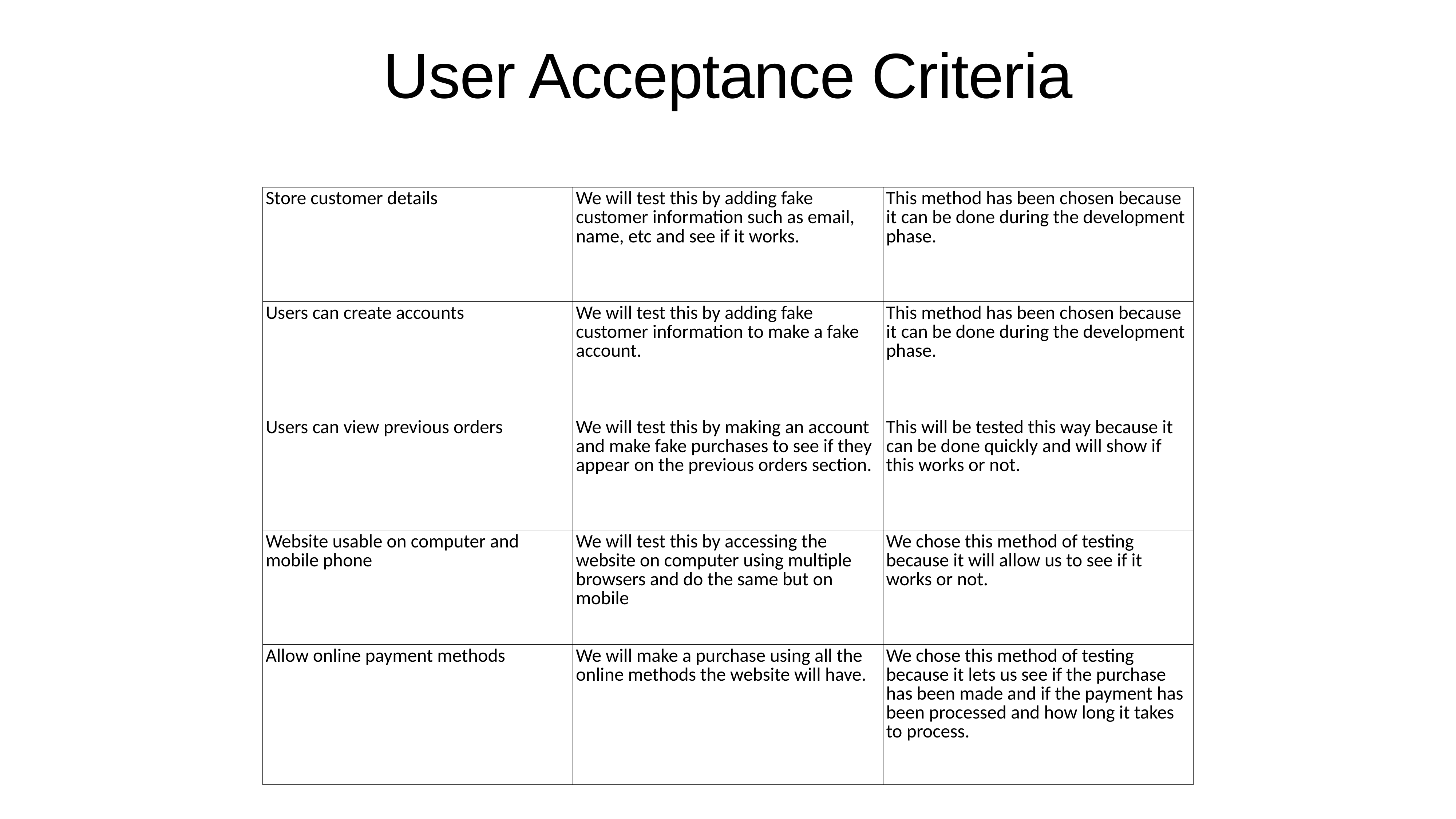

# User Acceptance Criteria

| Store customer details | We will test this by adding fake customer information such as email, name, etc and see if it works. | This method has been chosen because it can be done during the development phase. |
| --- | --- | --- |
| Users can create accounts | We will test this by adding fake customer information to make a fake account. | This method has been chosen because it can be done during the development phase. |
| Users can view previous orders | We will test this by making an account and make fake purchases to see if they appear on the previous orders section. | This will be tested this way because it can be done quickly and will show if this works or not. |
| Website usable on computer and mobile phone | We will test this by accessing the website on computer using multiple browsers and do the same but on mobile | We chose this method of testing because it will allow us to see if it works or not. |
| Allow online payment methods | We will make a purchase using all the online methods the website will have. | We chose this method of testing because it lets us see if the purchase has been made and if the payment has been processed and how long it takes to process. |